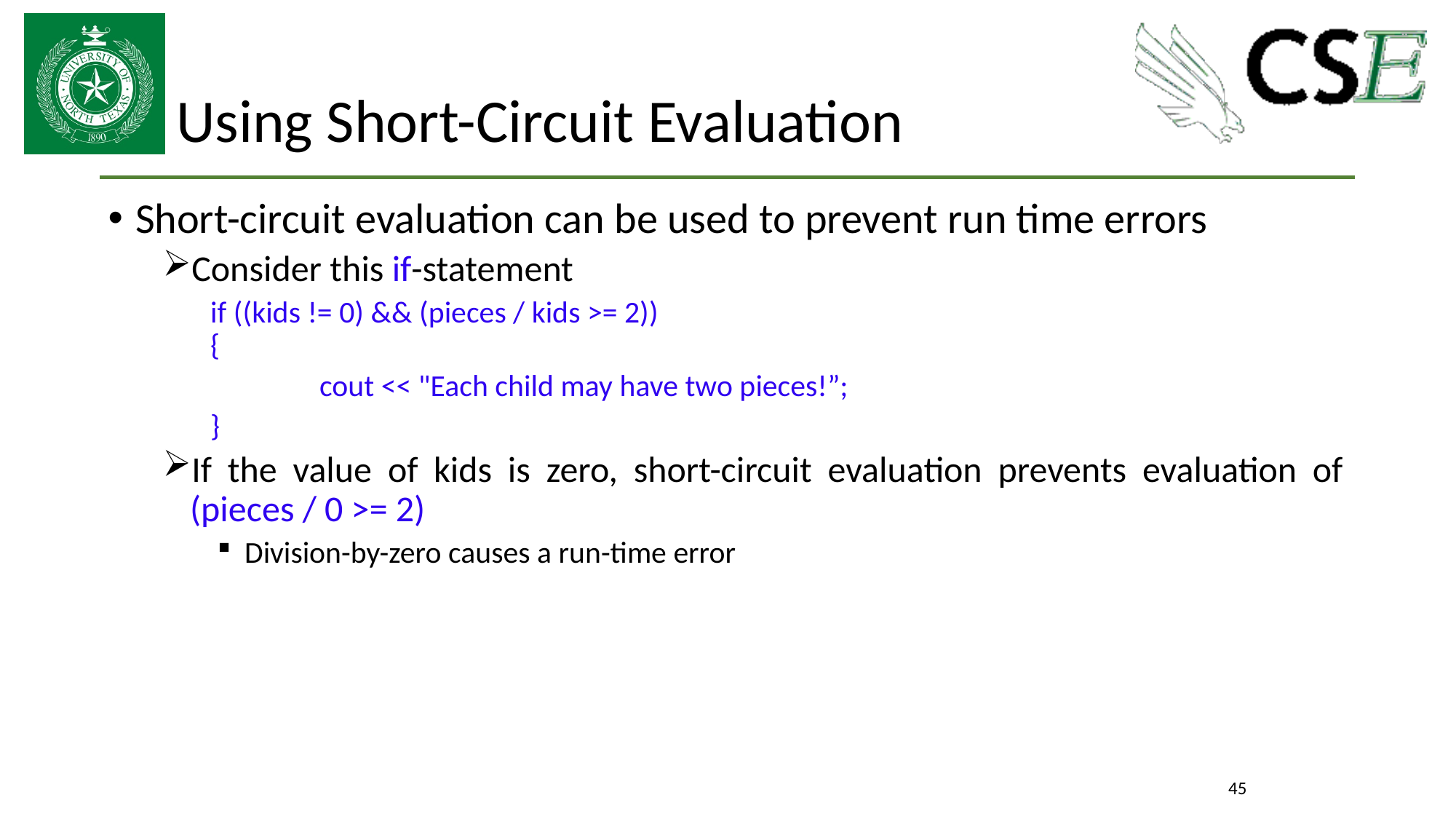

# Using Short-Circuit Evaluation
Short-circuit evaluation can be used to prevent run time errors
Consider this if-statement
if ((kids != 0) && (pieces / kids >= 2))
{
	cout << "Each child may have two pieces!”;
}
If the value of kids is zero, short-circuit evaluation prevents evaluation of (pieces / 0 >= 2)
Division-by-zero causes a run-time error
45